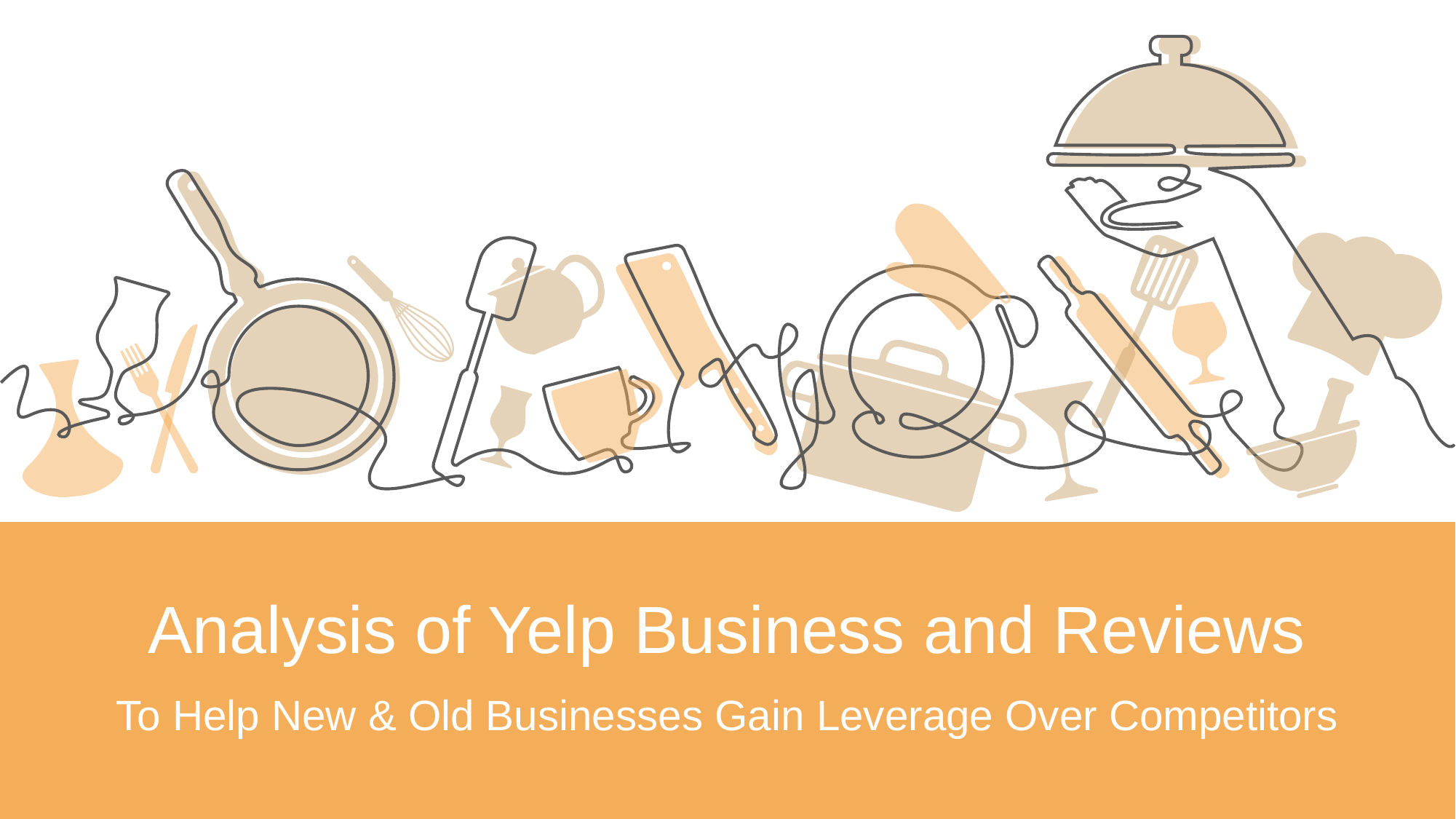

Analysis of Yelp Business and Reviews
To Help New & Old Businesses Gain Leverage Over Competitors